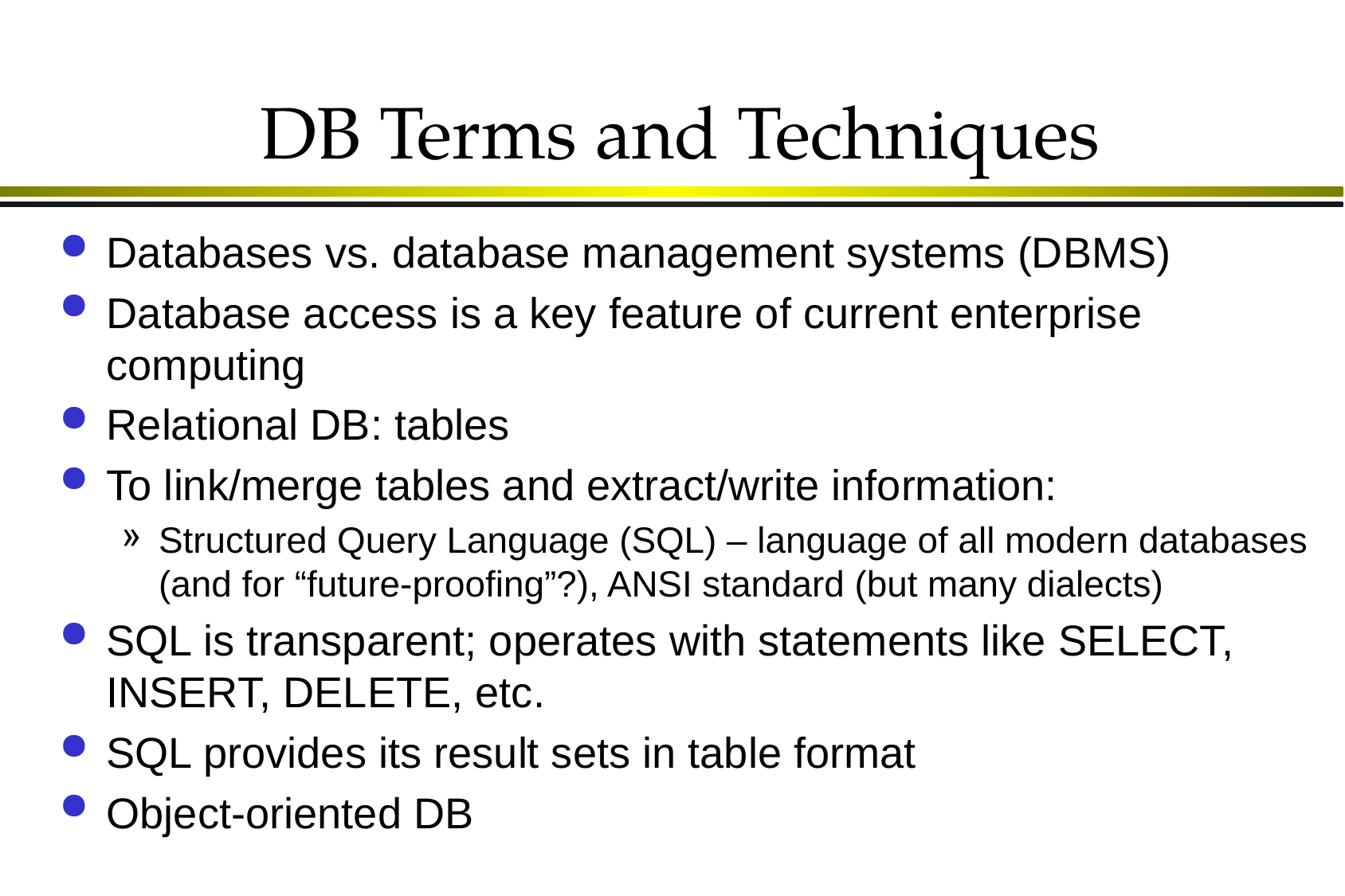

# DB Terms and Techniques
Databases vs. database management systems (DBMS)
Database access is a key feature of current enterprise computing
Relational DB: tables
To link/merge tables and extract/write information:
Structured Query Language (SQL) – language of all modern databases (and for “future-proofing”?), ANSI standard (but many dialects)
SQL is transparent; operates with statements like SELECT, INSERT, DELETE, etc.
SQL provides its result sets in table format
Object-oriented DB